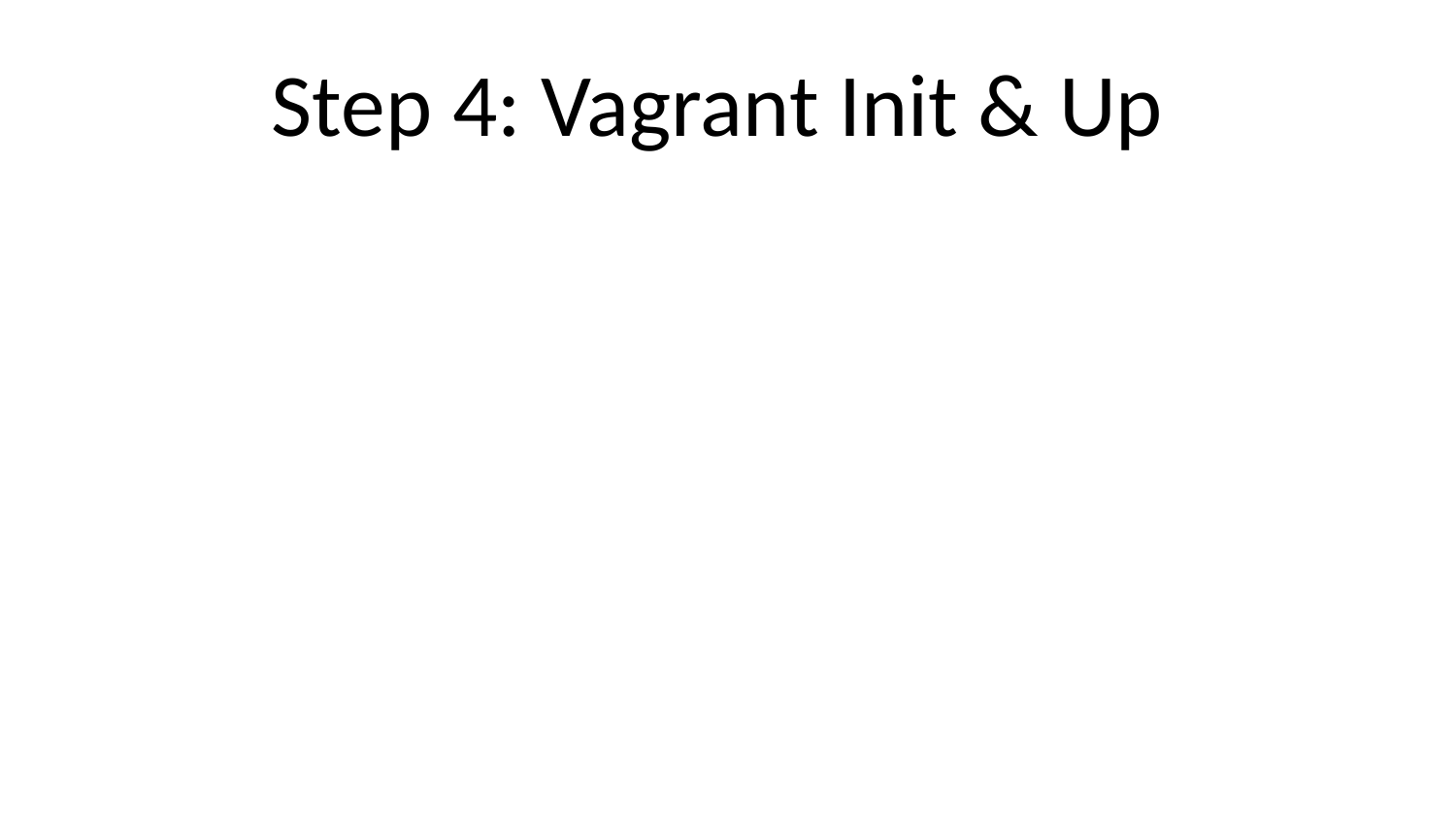

# Step 4: Vagrant Init & Up